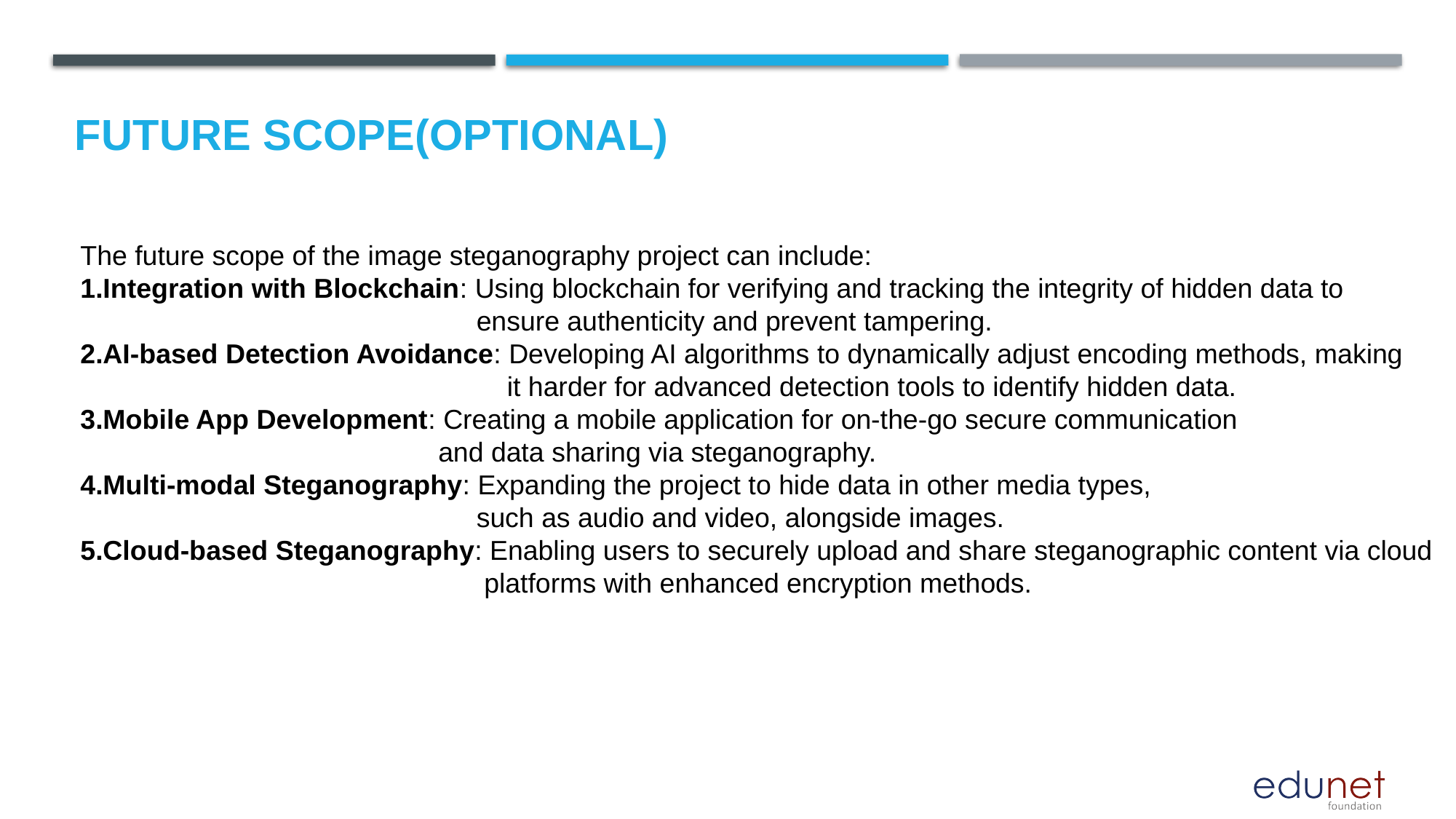

Future scope(optional)
The future scope of the image steganography project can include:
Integration with Blockchain: Using blockchain for verifying and tracking the integrity of hidden data to
			         ensure authenticity and prevent tampering.
AI-based Detection Avoidance: Developing AI algorithms to dynamically adjust encoding methods, making
			             it harder for advanced detection tools to identify hidden data.
Mobile App Development: Creating a mobile application for on-the-go secure communication
			    and data sharing via steganography.
Multi-modal Steganography: Expanding the project to hide data in other media types,
			         such as audio and video, alongside images.
Cloud-based Steganography: Enabling users to securely upload and share steganographic content via cloud
			          platforms with enhanced encryption methods.